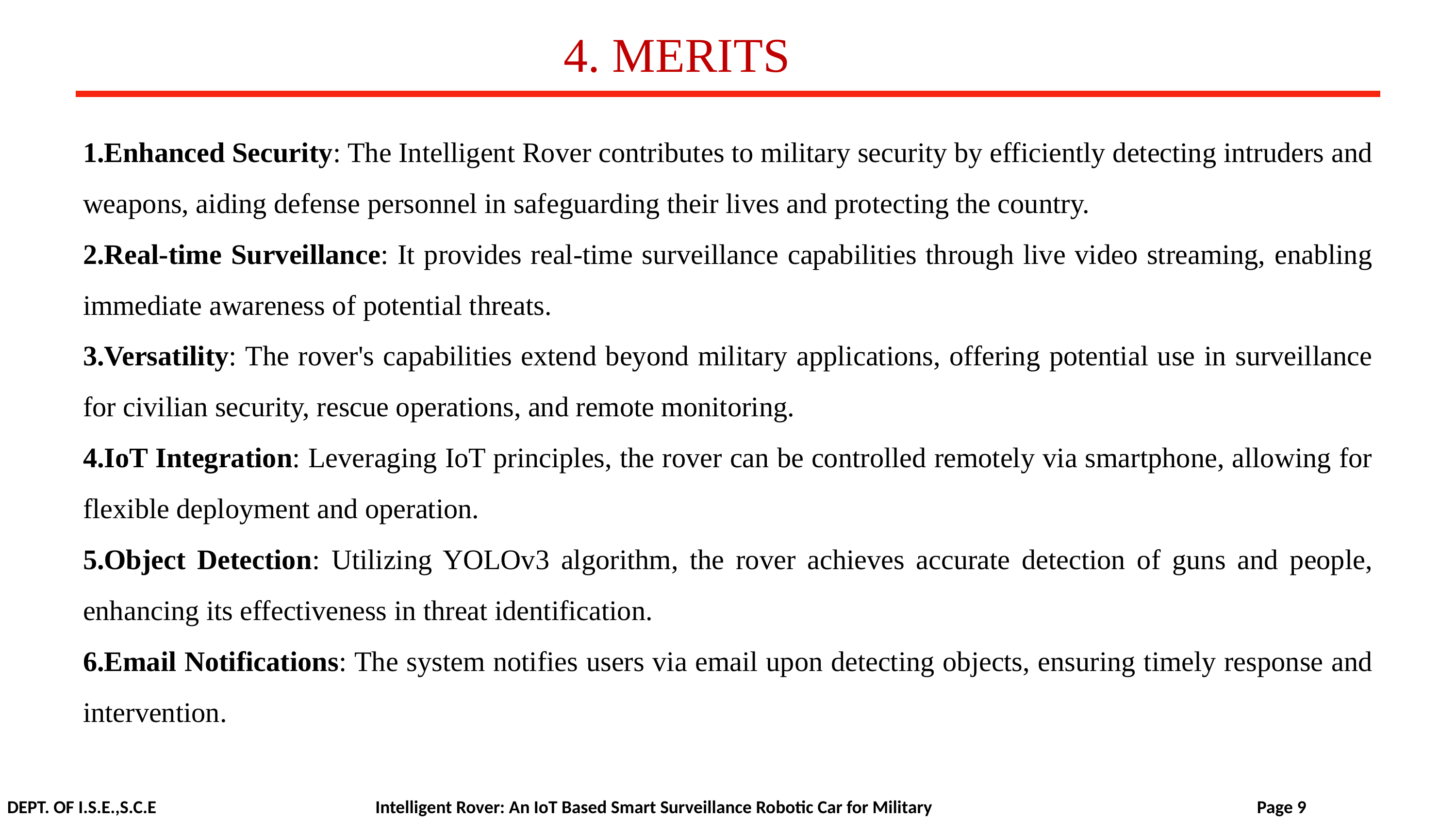

# 4. MERITS
Enhanced Security: The Intelligent Rover contributes to military security by efficiently detecting intruders and weapons, aiding defense personnel in safeguarding their lives and protecting the country.
Real-time Surveillance: It provides real-time surveillance capabilities through live video streaming, enabling immediate awareness of potential threats.
Versatility: The rover's capabilities extend beyond military applications, offering potential use in surveillance for civilian security, rescue operations, and remote monitoring.
IoT Integration: Leveraging IoT principles, the rover can be controlled remotely via smartphone, allowing for flexible deployment and operation.
Object Detection: Utilizing YOLOv3 algorithm, the rover achieves accurate detection of guns and people, enhancing its effectiveness in threat identification.
Email Notifications: The system notifies users via email upon detecting objects, ensuring timely response and intervention.

DEPT. OF I.S.E.,S.C.E             			 Intelligent Rover: An IoT Based Smart Surveillance Robotic Car for Military                                                                               Page 9